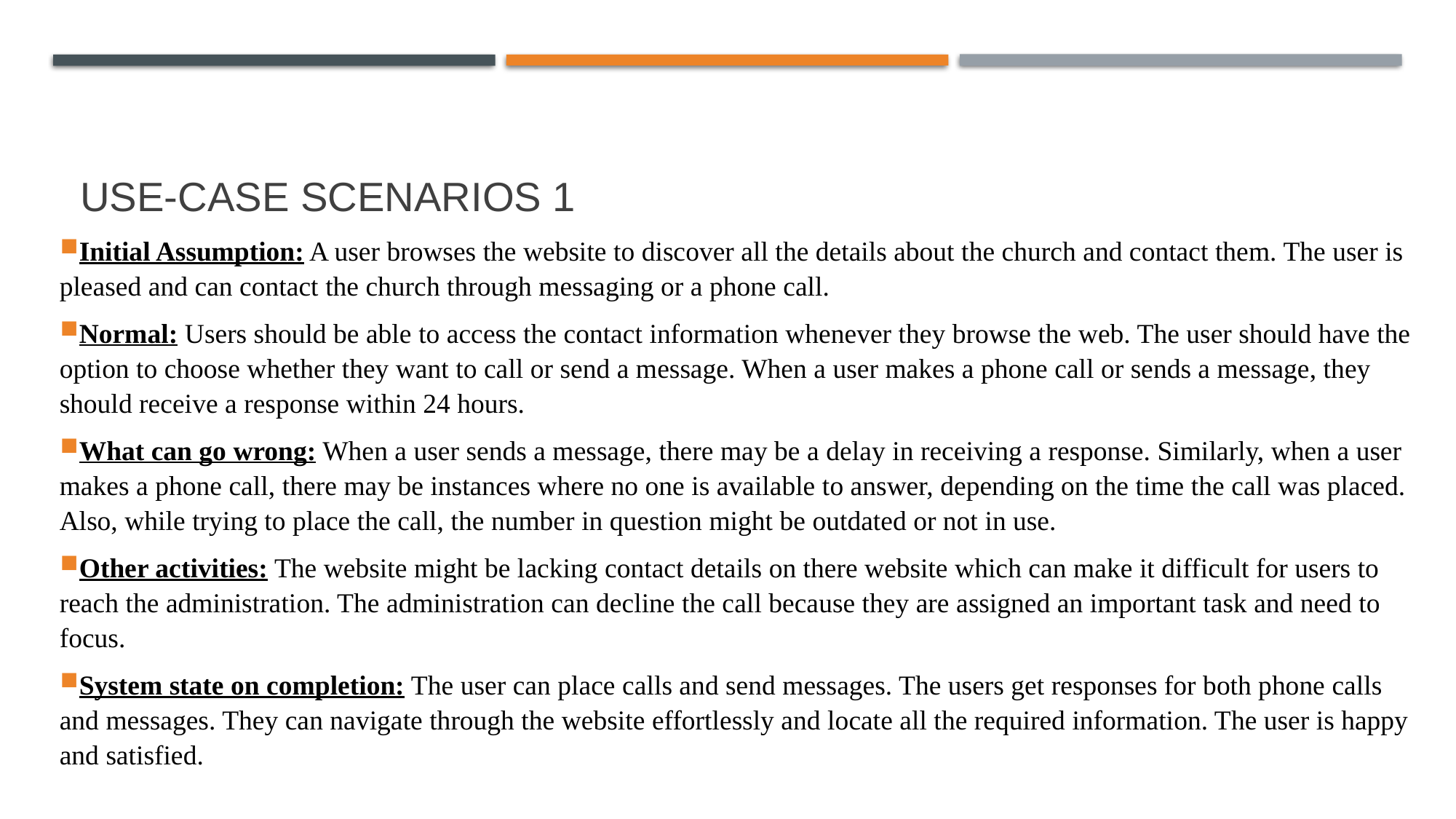

# use-case scenarios 1
Initial Assumption: A user browses the website to discover all the details about the church and contact them. The user is pleased and can contact the church through messaging or a phone call.
Normal: Users should be able to access the contact information whenever they browse the web. The user should have the option to choose whether they want to call or send a message. When a user makes a phone call or sends a message, they should receive a response within 24 hours.
What can go wrong: When a user sends a message, there may be a delay in receiving a response. Similarly, when a user makes a phone call, there may be instances where no one is available to answer, depending on the time the call was placed. Also, while trying to place the call, the number in question might be outdated or not in use.
Other activities: The website might be lacking contact details on there website which can make it difficult for users to reach the administration. The administration can decline the call because they are assigned an important task and need to focus.
System state on completion: The user can place calls and send messages. The users get responses for both phone calls and messages. They can navigate through the website effortlessly and locate all the required information. The user is happy and satisfied.